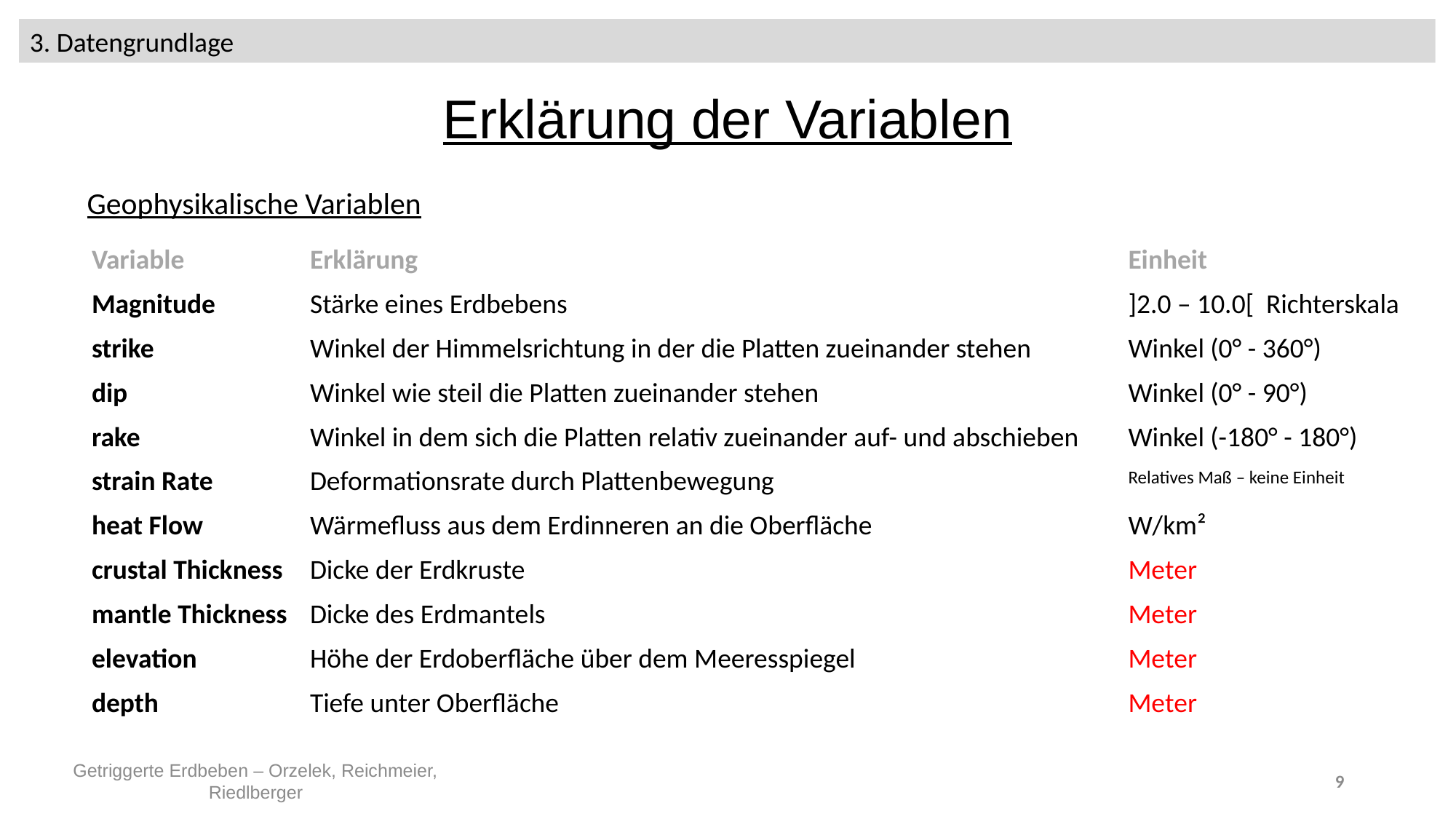

3. Datengrundlage
Erklärung der Variablen

Geophysikalische Variablen

| Variable | Erklärung | Einheit |
| --- | --- | --- |
| Magnitude | Stärke eines Erdbebens | ]2.0 – 10.0[ Richterskala |
| strike | Winkel der Himmelsrichtung in der die Platten zueinander stehen | Winkel (0° - 360°) |
| dip | Winkel wie steil die Platten zueinander stehen | Winkel (0° - 90°) |
| rake | Winkel in dem sich die Platten relativ zueinander auf- und abschieben | Winkel (-180° - 180°) |
| strain Rate | Deformationsrate durch Plattenbewegung | Relatives Maß – keine Einheit |
| heat Flow | Wärmefluss aus dem Erdinneren an die Oberfläche | W/km² |
| crustal Thickness | Dicke der Erdkruste | Meter |
| mantle Thickness | Dicke des Erdmantels | Meter |
| elevation | Höhe der Erdoberfläche über dem Meeresspiegel | Meter |
| depth | Tiefe unter Oberfläche | Meter |

Getriggerte Erdbeben – Orzelek, Reichmeier, Riedlberger
9